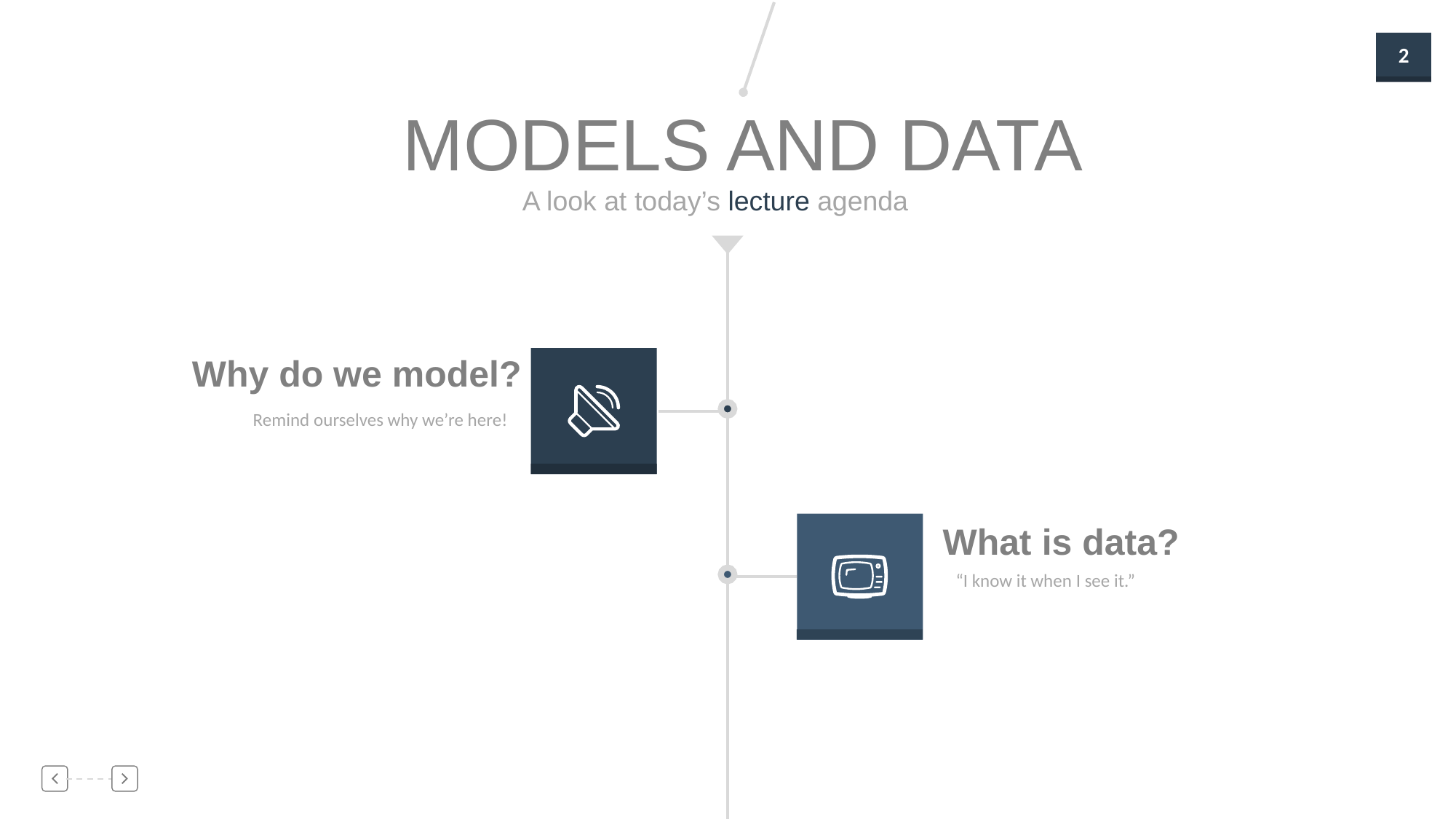

MODELS AND DATA
A look at today’s lecture agenda

Why do we model?

Remind ourselves why we’re here!

What is data?

“I know it when I see it.”